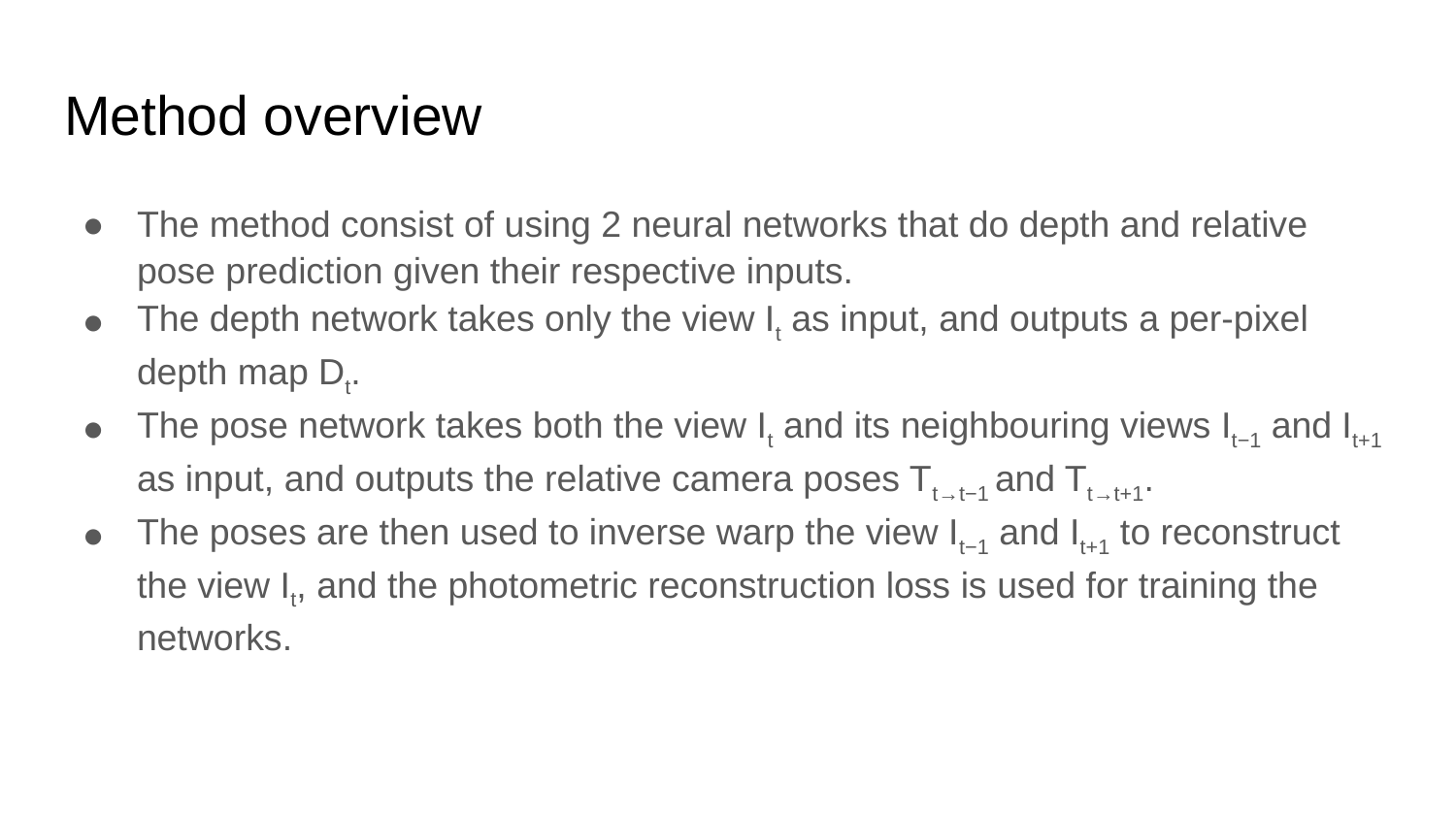

# Method overview
The method consist of using 2 neural networks that do depth and relative pose prediction given their respective inputs.
The depth network takes only the view It as input, and outputs a per-pixel depth map Dt.
The pose network takes both the view It and its neighbouring views It−1 and It+1 as input, and outputs the relative camera poses Tt→t−1 and Tt→t+1.
The poses are then used to inverse warp the view It−1 and It+1 to reconstruct the view It, and the photometric reconstruction loss is used for training the networks.